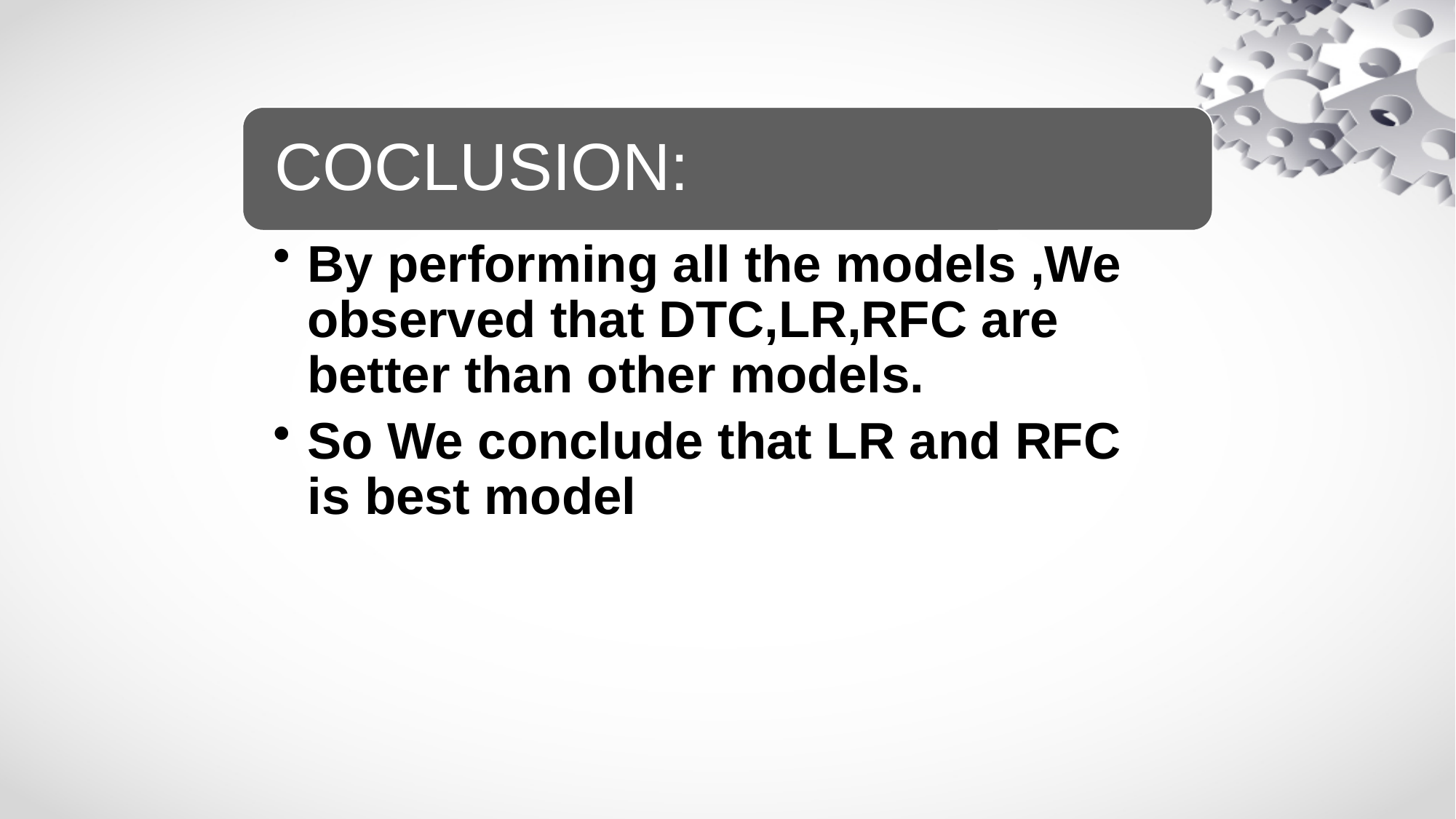

COCLUSION:
By performing all the models ,We observed that DTC,LR,RFC are better than other models.
So We conclude that LR and RFC is best model